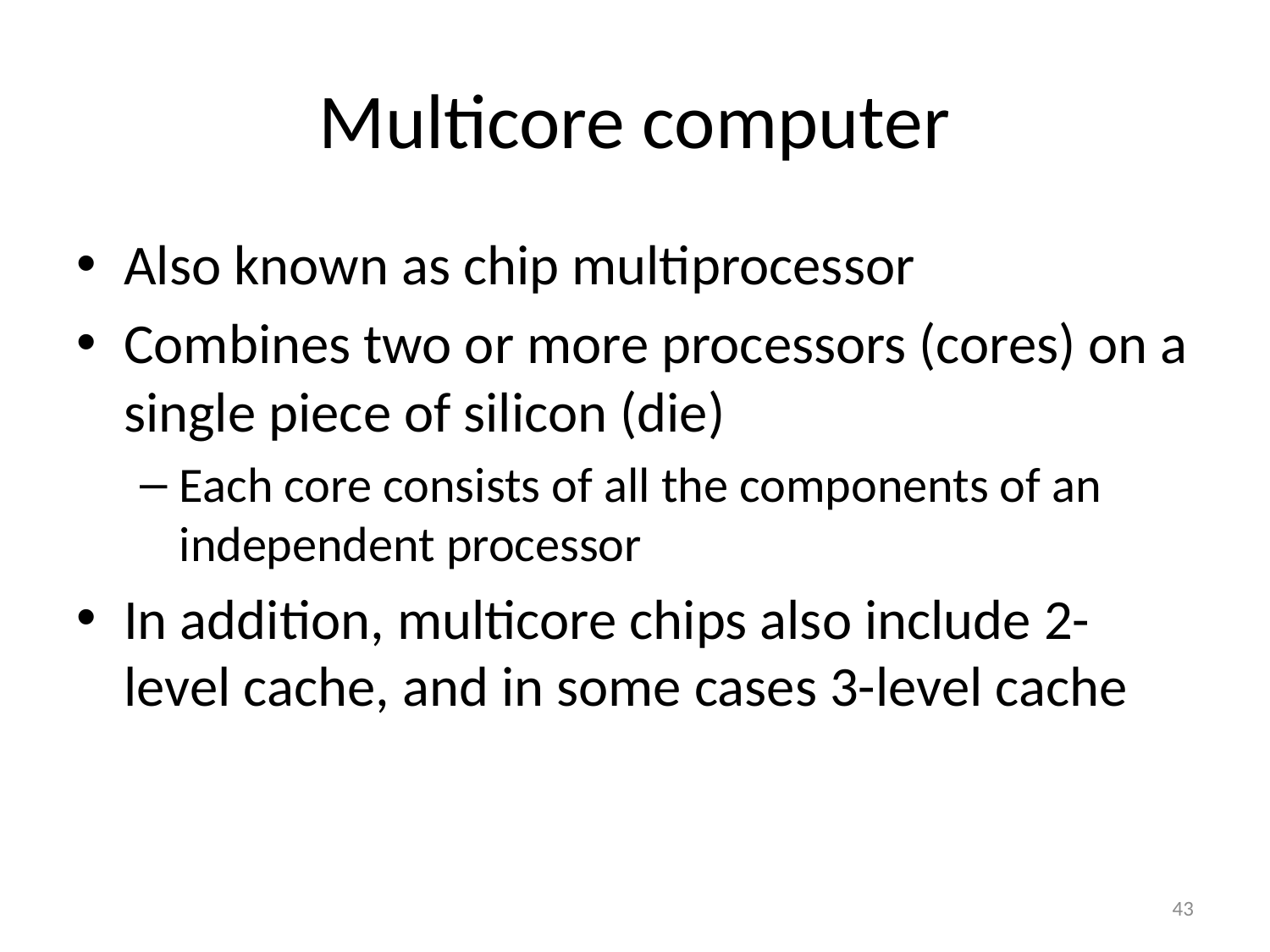

# Multicore computer
Also known as chip multiprocessor
Combines two or more processors (cores) on a single piece of silicon (die)
Each core consists of all the components of an independent processor
In addition, multicore chips also include 2-level cache, and in some cases 3-level cache
43